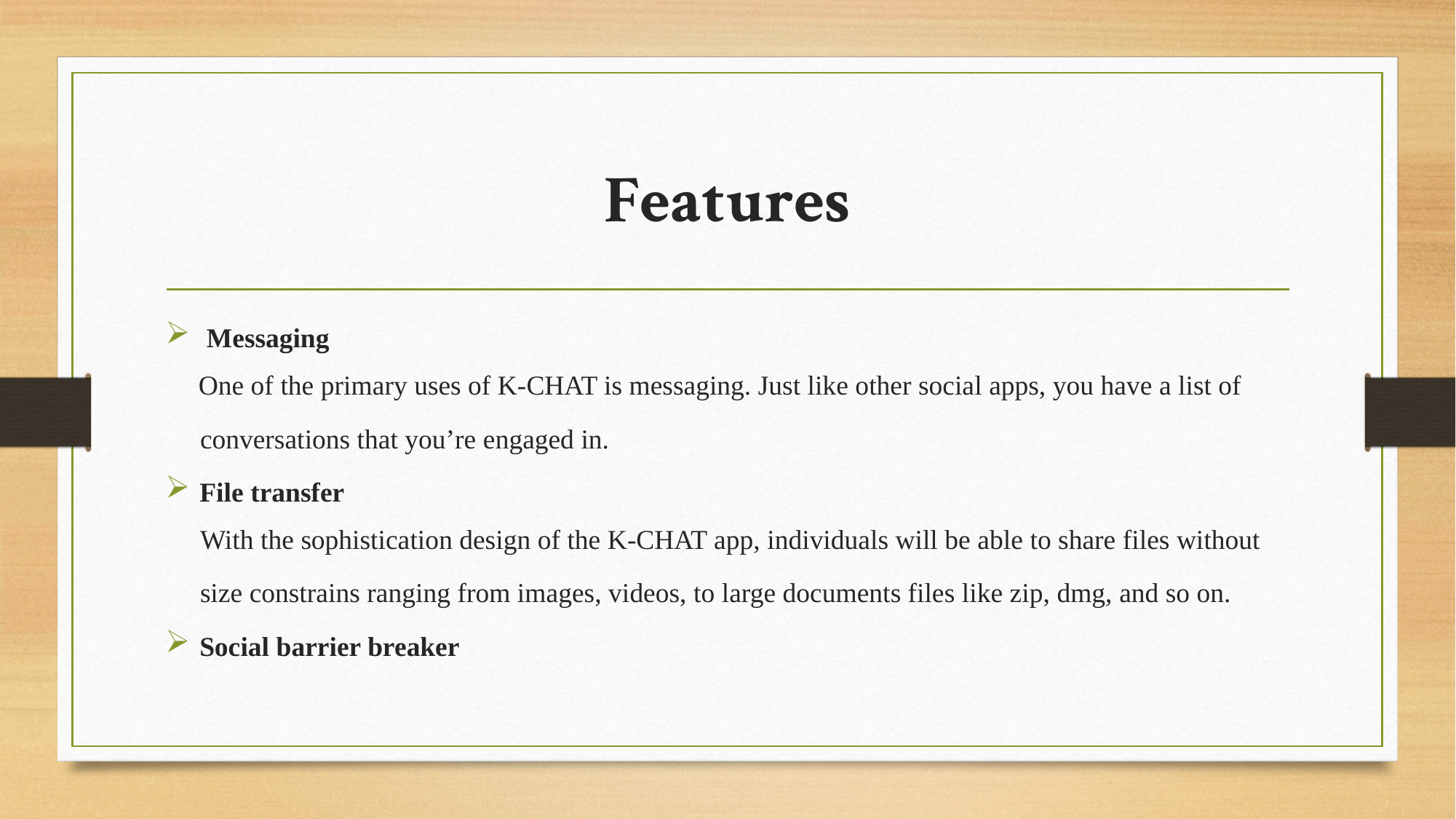

# Features
 Messaging
     One of the primary uses of K-CHAT is messaging. Just like other social apps, you have a list of
     conversations that you’re engaged in.
File transfer
     With the sophistication design of the K-CHAT app, individuals will be able to share files without
     size constrains ranging from images, videos, to large documents files like zip, dmg, and so on.
Social barrier breaker